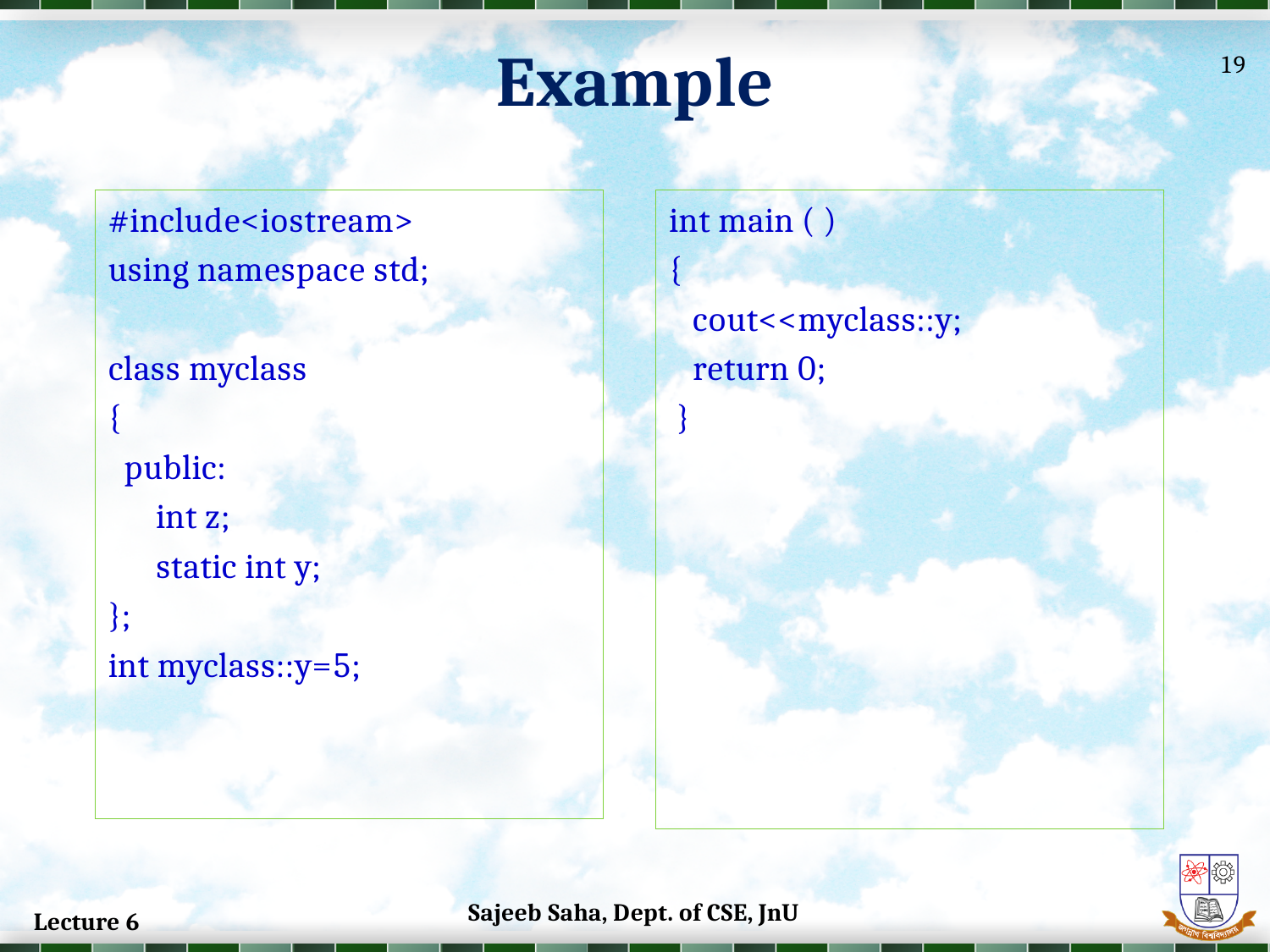

Example
19
#include<iostream>
using namespace std;

class myclass
{
  public:
	int z;
	static int y;
};
int myclass::y=5;

int main ( )
{
   cout<<myclass::y;
   return 0;
 }
Sajeeb Saha, Dept. of CSE, JnU